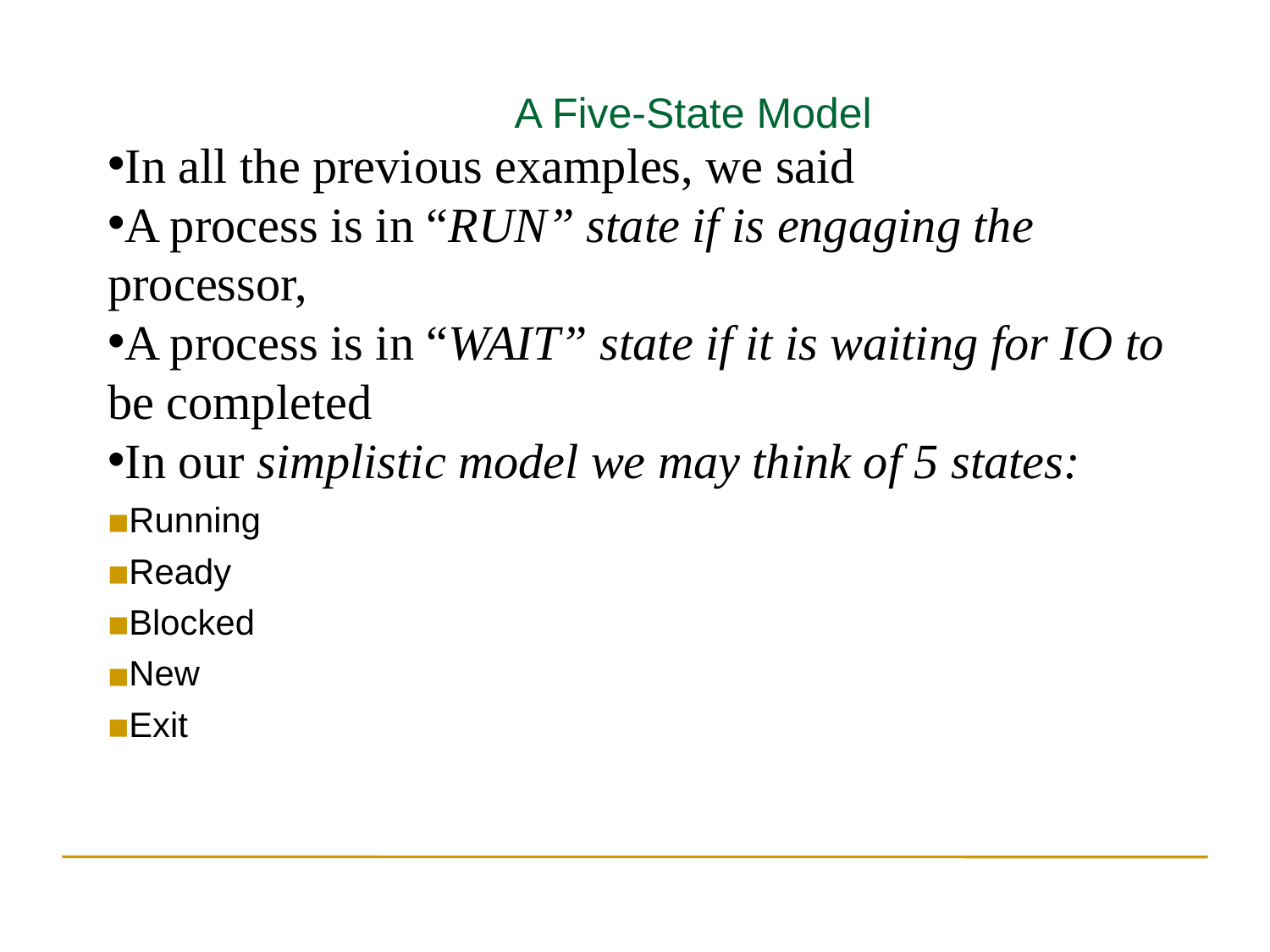

A Five-State Model
In all the previous examples, we said
A process is in “RUN” state if is engaging the
processor,
A process is in “WAIT” state if it is waiting for IO to be completed
In our simplistic model we may think of 5 states:
Running
Ready
Blocked
New
Exit